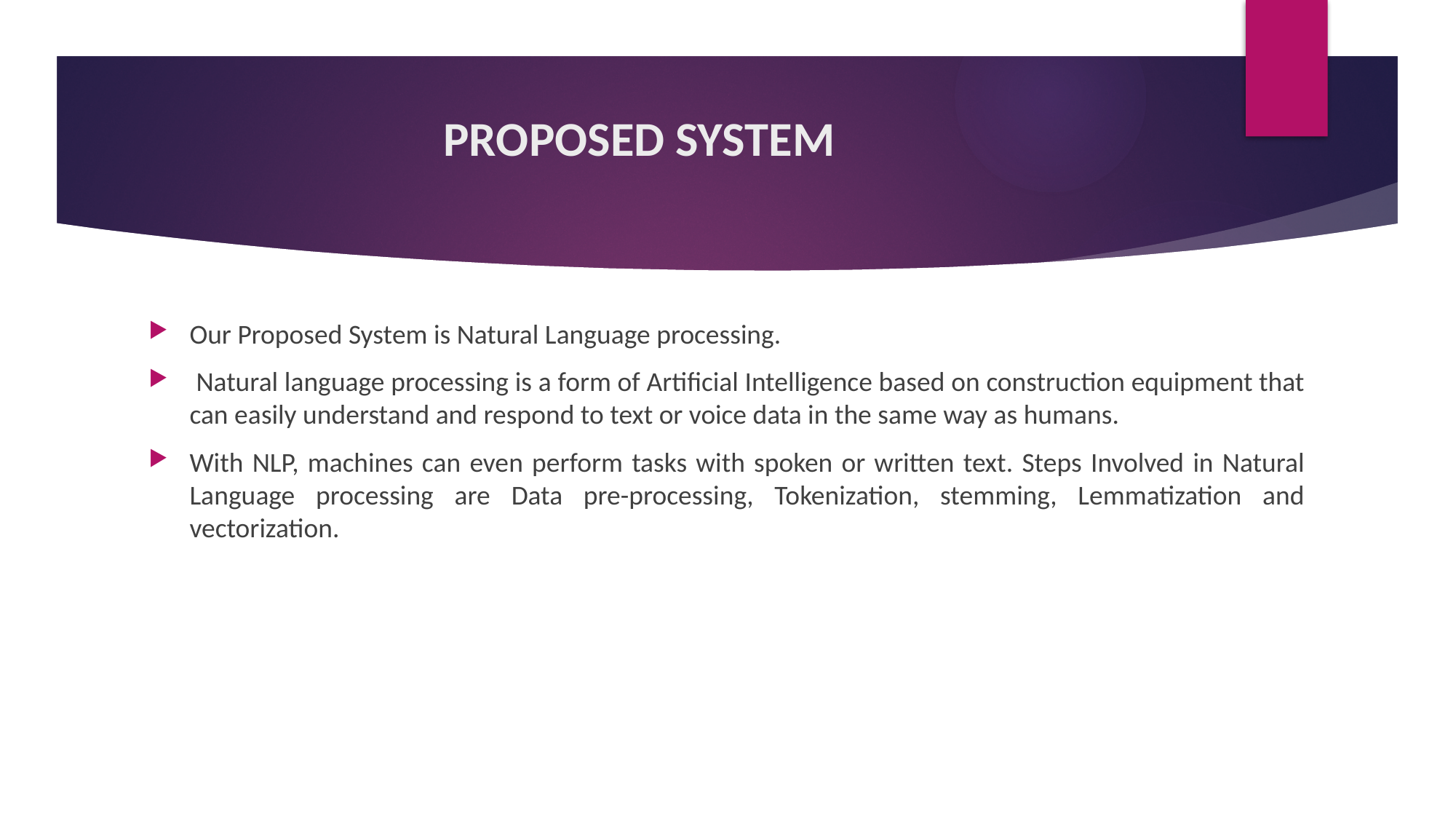

# PROPOSED SYSTEM
Our Proposed System is Natural Language processing.
 Natural language processing is a form of Artificial Intelligence based on construction equipment that can easily understand and respond to text or voice data in the same way as humans.
With NLP, machines can even perform tasks with spoken or written text. Steps Involved in Natural Language processing are Data pre-processing, Tokenization, stemming, Lemmatization and vectorization.